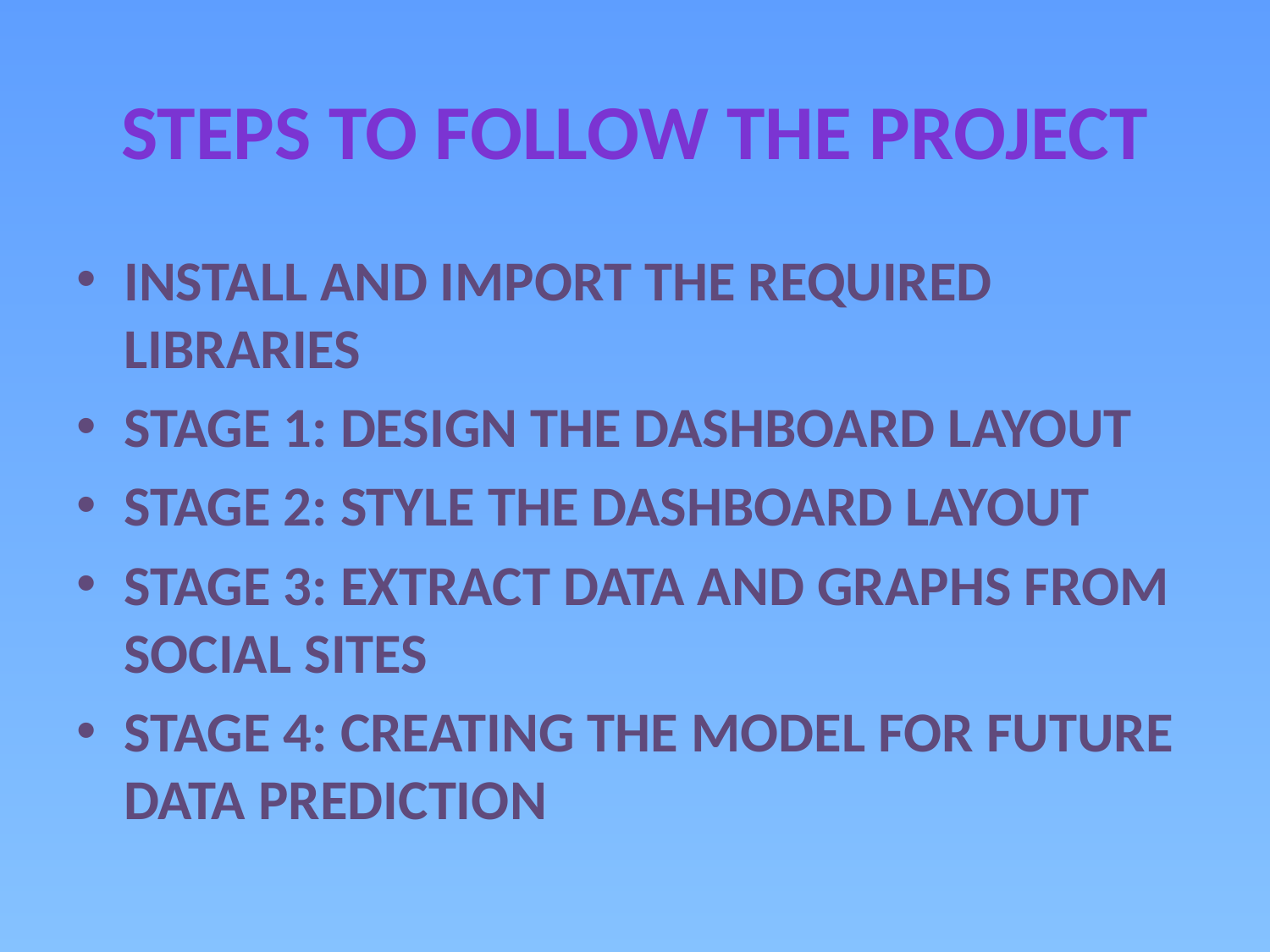

# STEPS TO FOLLOW THE PROJECT
INSTALL AND IMPORT THE REQUIRED LIBRARIES
STAGE 1: DESIGN THE DASHBOARD LAYOUT
STAGE 2: STYLE THE DASHBOARD LAYOUT
STAGE 3: EXTRACT DATA AND GRAPHS FROM SOCIAL SITES
STAGE 4: CREATING THE MODEL FOR FUTURE DATA PREDICTION